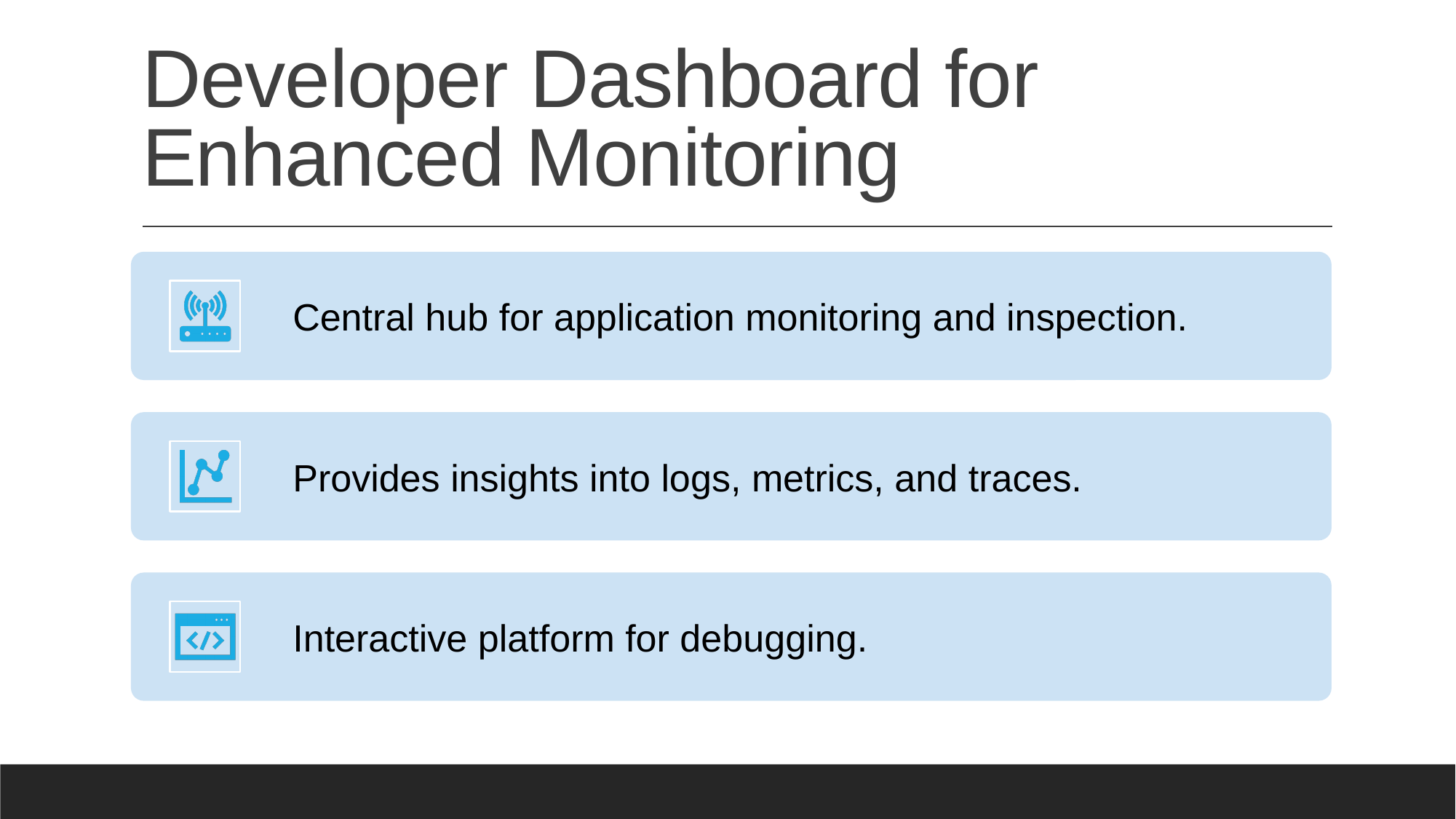

# Developer Dashboard for Enhanced Monitoring
Central hub for application monitoring and inspection.
Provides insights into logs, metrics, and traces.
Interactive platform for debugging.